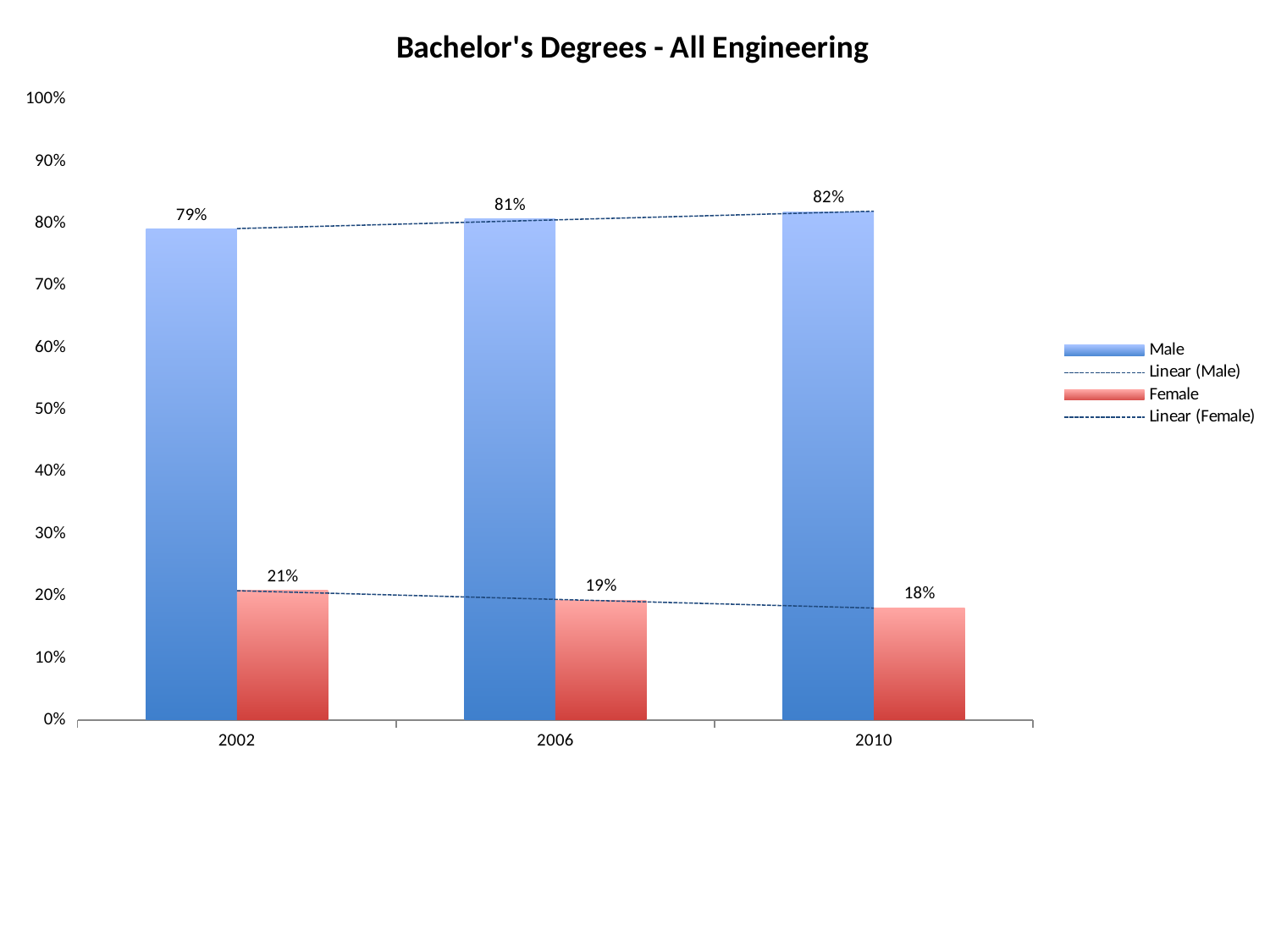

### Chart: Bachelor's Degrees - All Engineering

| Category | Male | Female |
|---|---|---|
| 2002.0 | 0.791 | 0.209 |
| 2006.0 | 0.807 | 0.193 |
| 2010.0 | 0.819 | 0.181 |